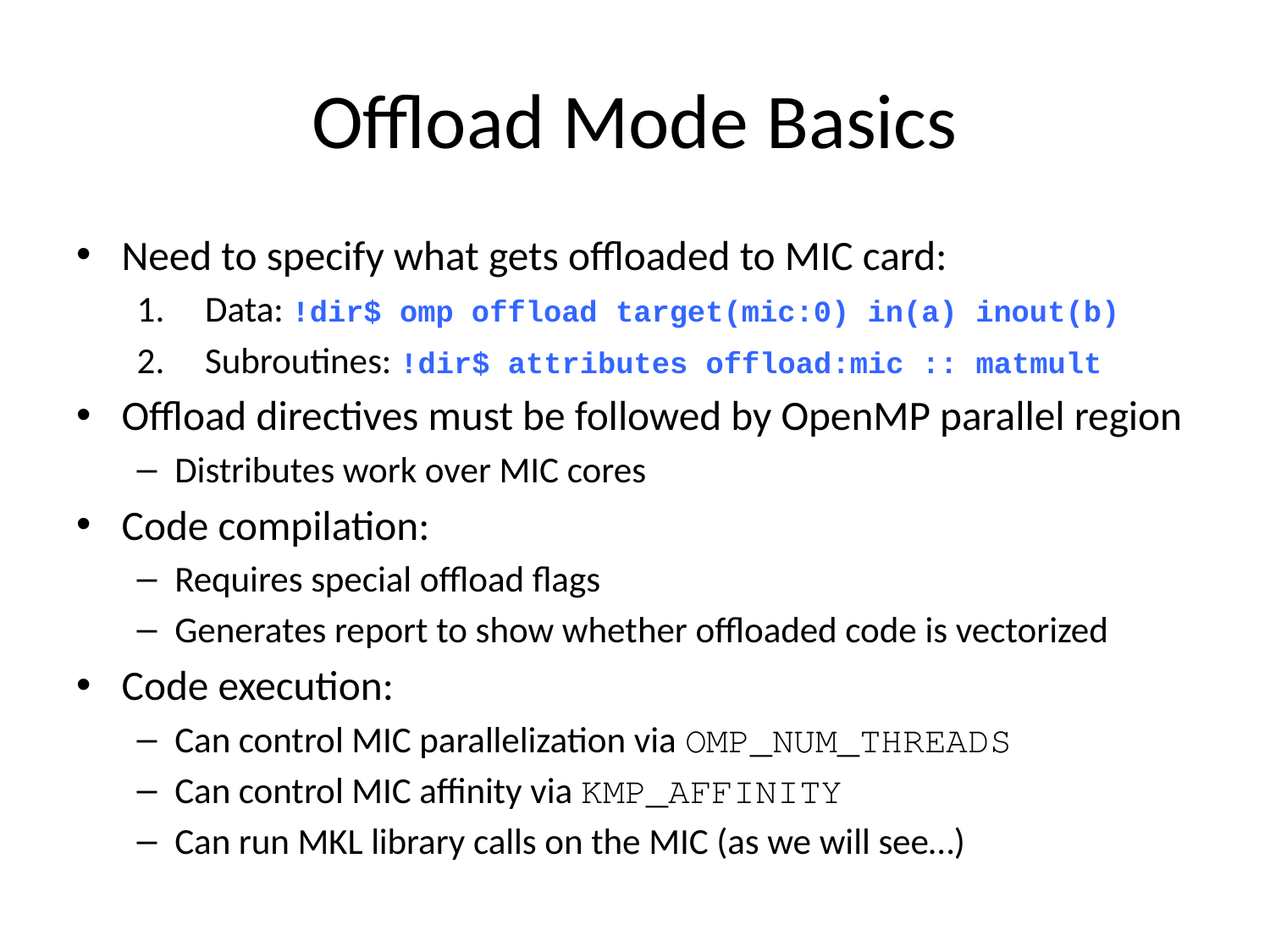

# Offload Mode Basics
Need to specify what gets offloaded to MIC card:
Data: !dir$ omp offload target(mic:0) in(a) inout(b)
Subroutines: !dir$ attributes offload:mic :: matmult
Offload directives must be followed by OpenMP parallel region
Distributes work over MIC cores
Code compilation:
Requires special offload flags
Generates report to show whether offloaded code is vectorized
Code execution:
Can control MIC parallelization via OMP_NUM_THREADS
Can control MIC affinity via KMP_AFFINITY
Can run MKL library calls on the MIC (as we will see…)